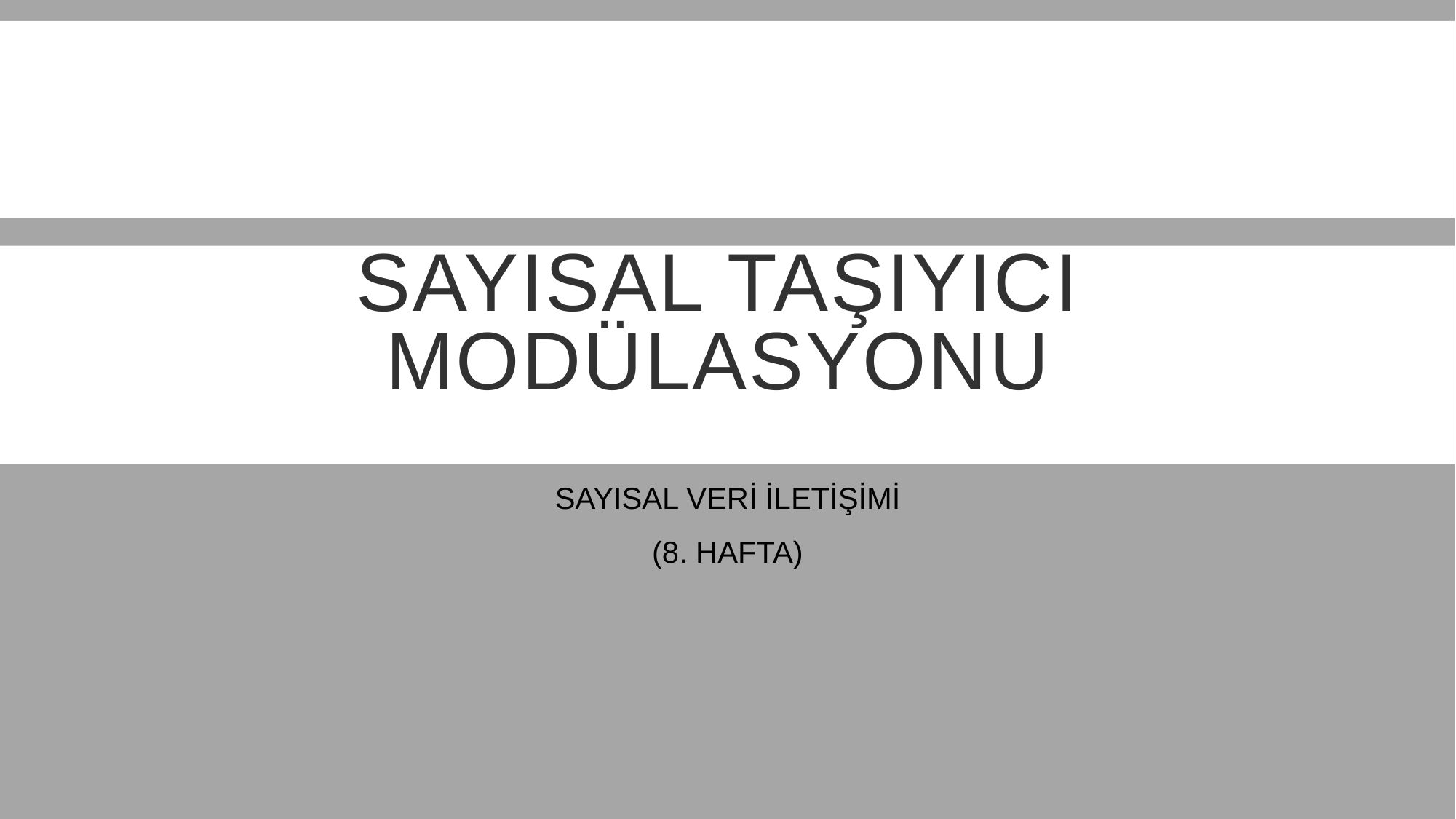

# Sayısal Taşıyıcı Modülasyonu
SAYISAL VERİ İLETİŞİMİ
(8. HAFTA)